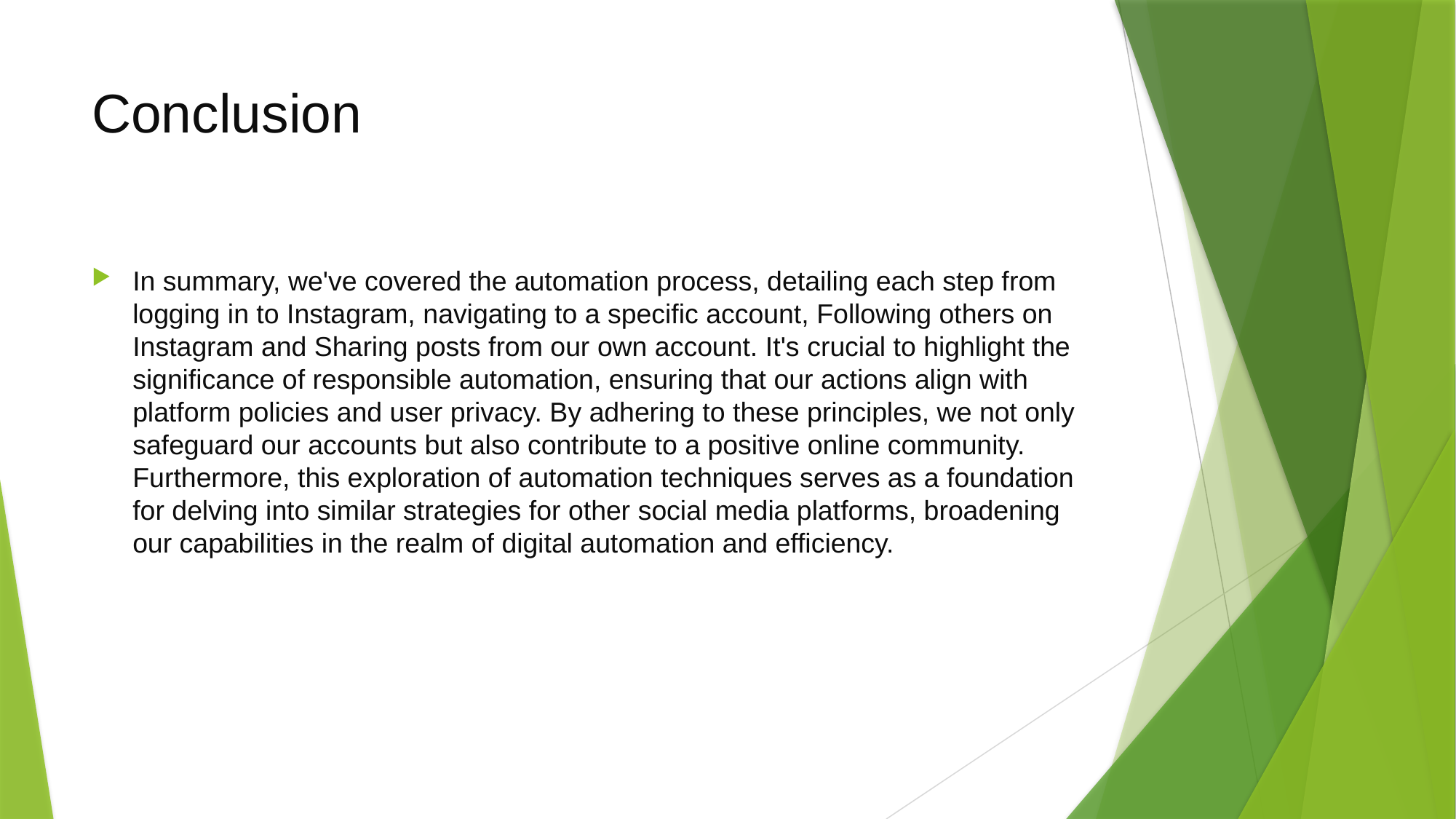

# Conclusion
In summary, we've covered the automation process, detailing each step from logging in to Instagram, navigating to a specific account, Following others on Instagram and Sharing posts from our own account. It's crucial to highlight the significance of responsible automation, ensuring that our actions align with platform policies and user privacy. By adhering to these principles, we not only safeguard our accounts but also contribute to a positive online community. Furthermore, this exploration of automation techniques serves as a foundation for delving into similar strategies for other social media platforms, broadening our capabilities in the realm of digital automation and efficiency.